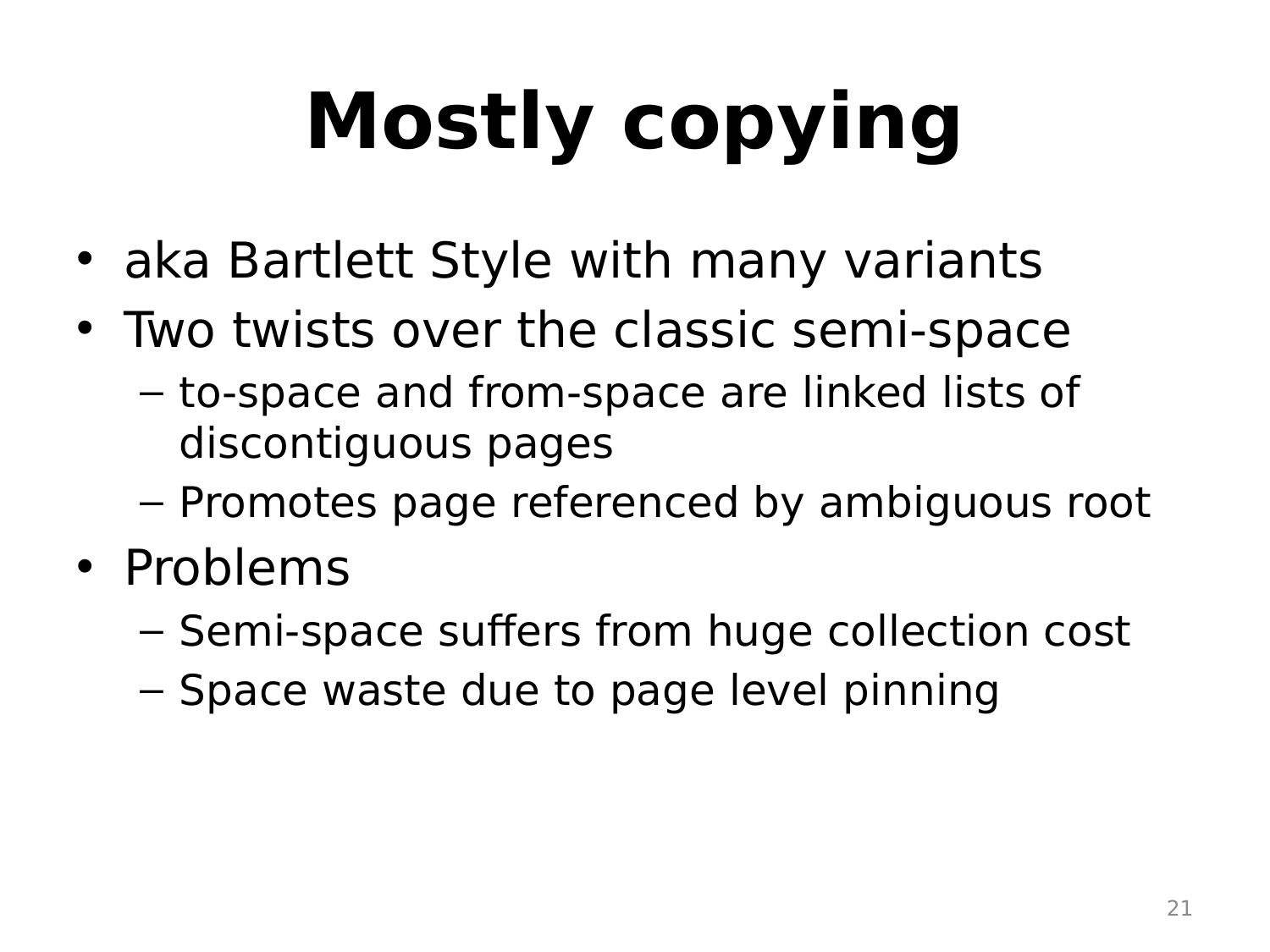

# Mostly copying
aka Bartlett Style with many variants
Two twists over the classic semi-space
to-space and from-space are linked lists of discontiguous pages
Promotes page referenced by ambiguous root
Problems
Semi-space suffers from huge collection cost
Space waste due to page level pinning

21